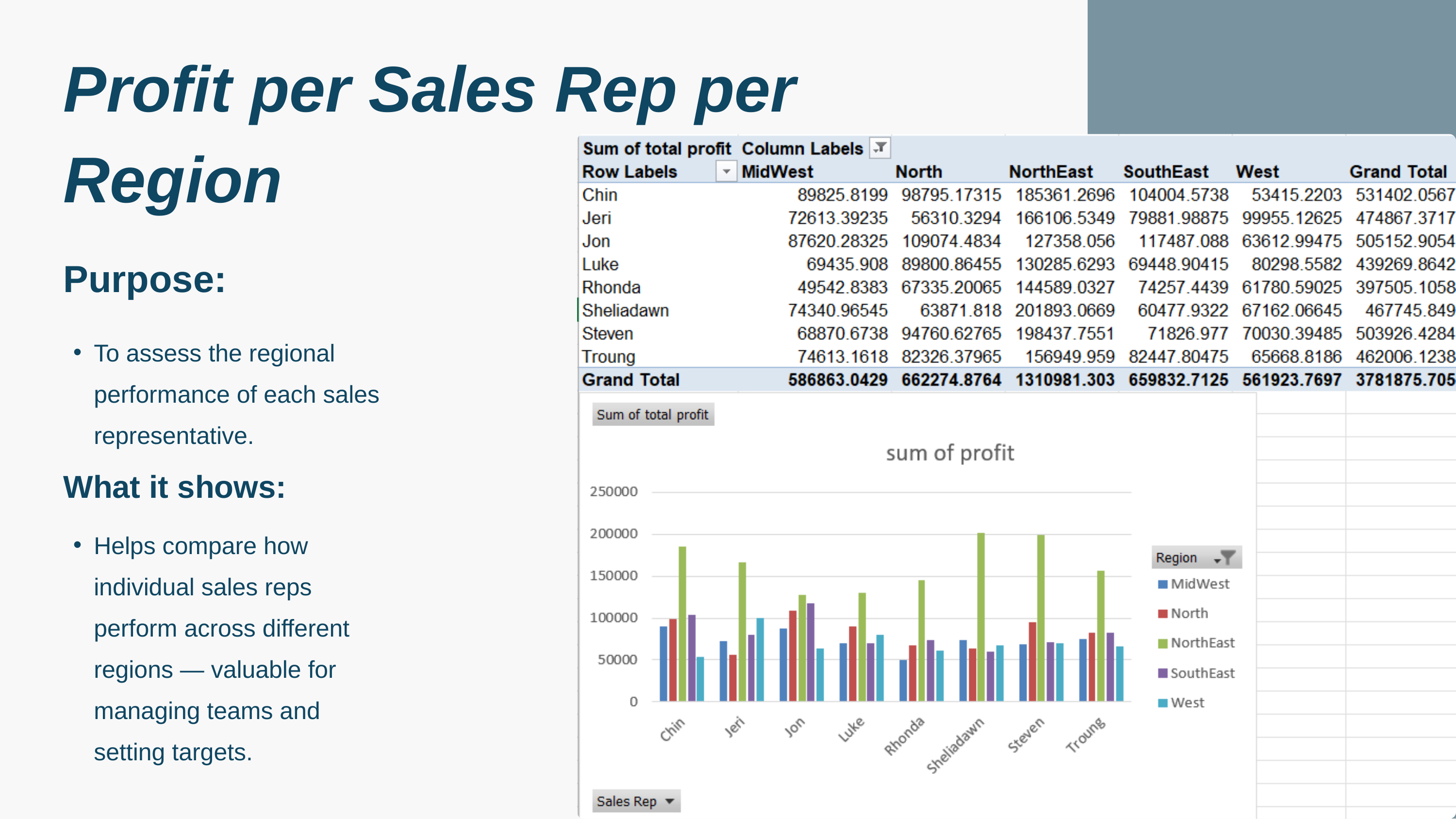

Profit per Sales Rep per Region

Purpose:

To assess the regional performance of each sales representative.

What it shows:

Helps compare how individual sales reps perform across different regions — valuable for managing teams and setting targets.